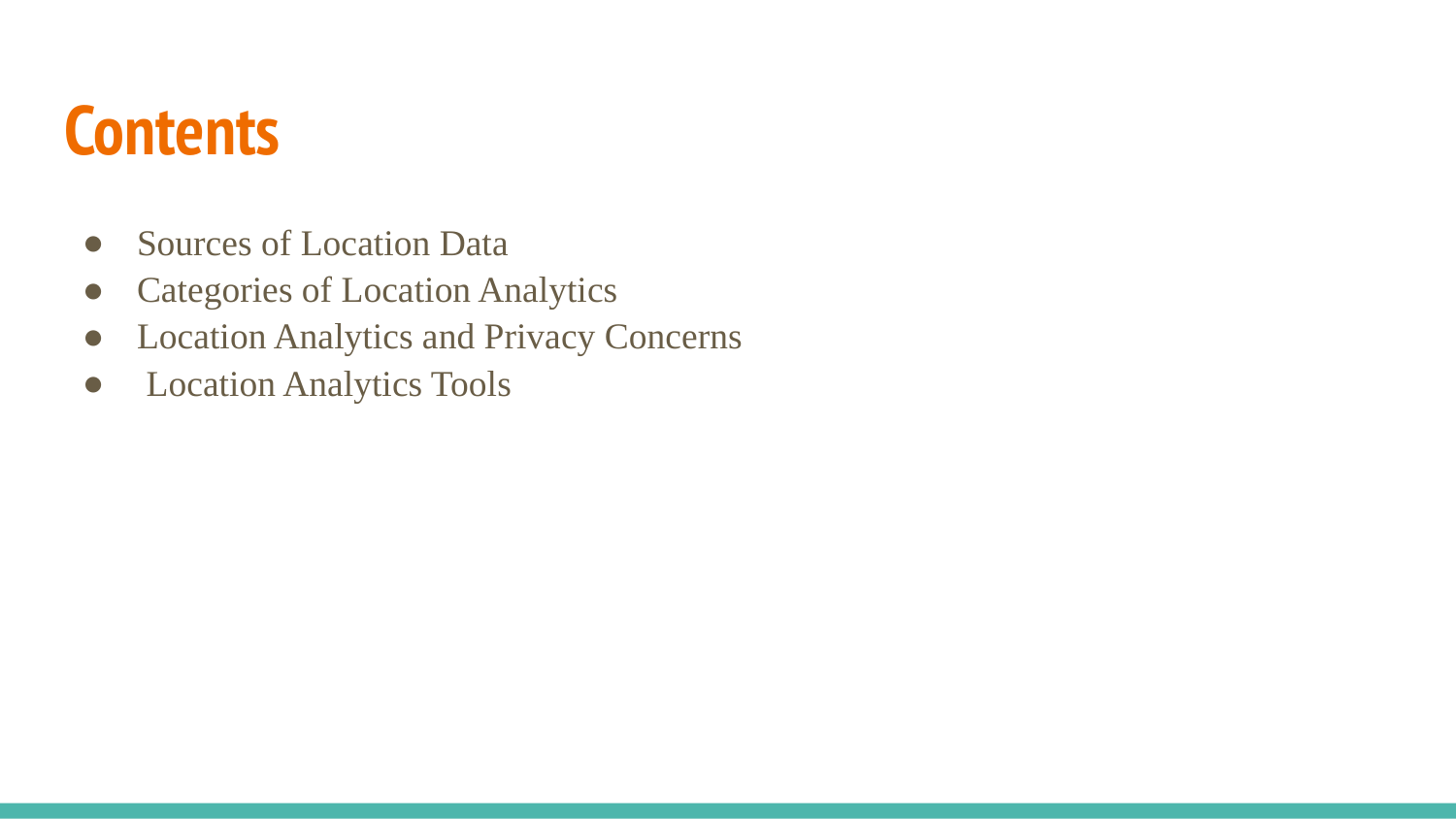

# Contents
Sources of Location Data
Categories of Location Analytics
Location Analytics and Privacy Concerns
 Location Analytics Tools